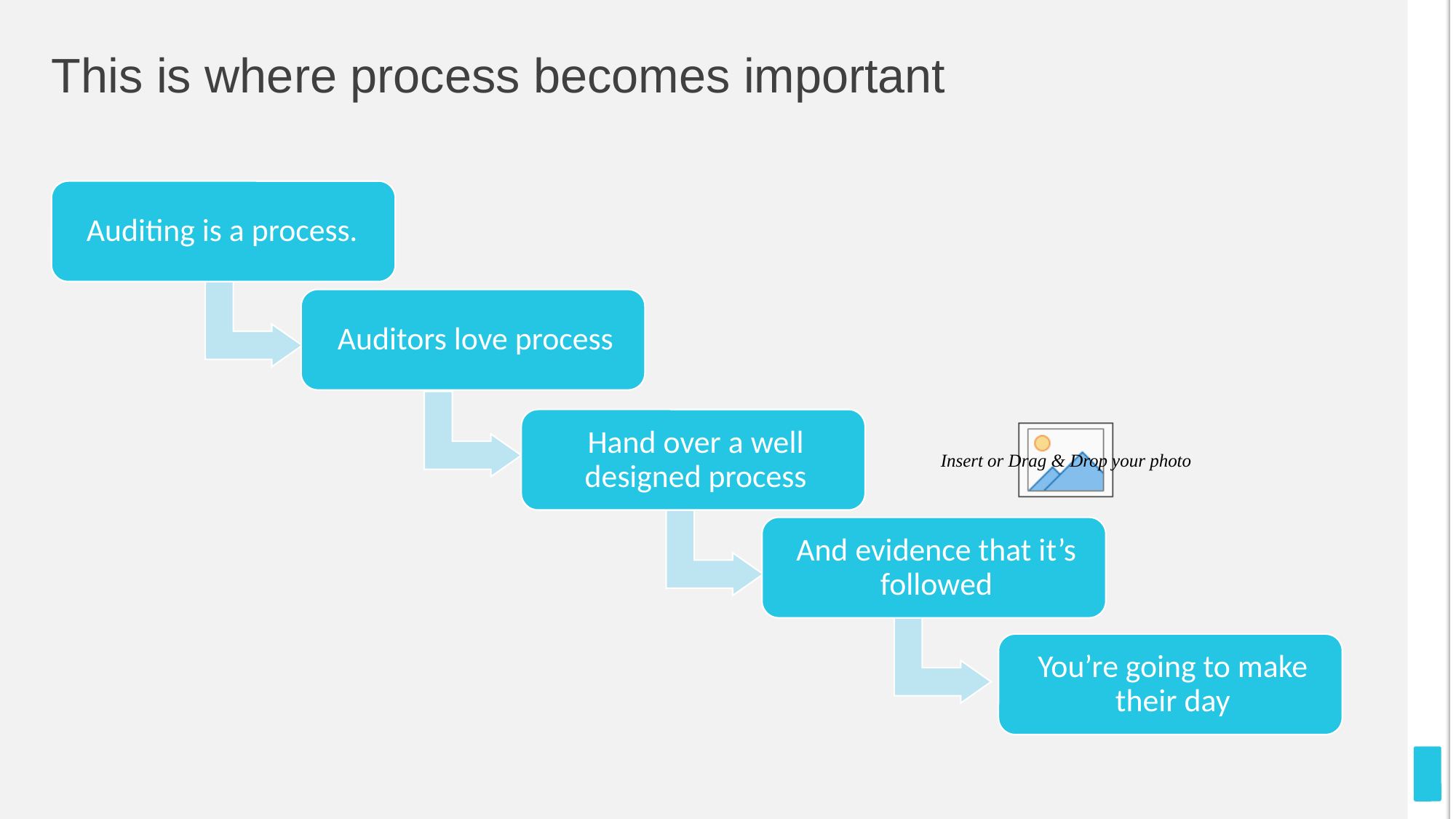

# This is where process becomes important

Auditing is a process.
Auditors love process
Hand over a well designed process
And evidence that it’s followed
You’re going to make their day